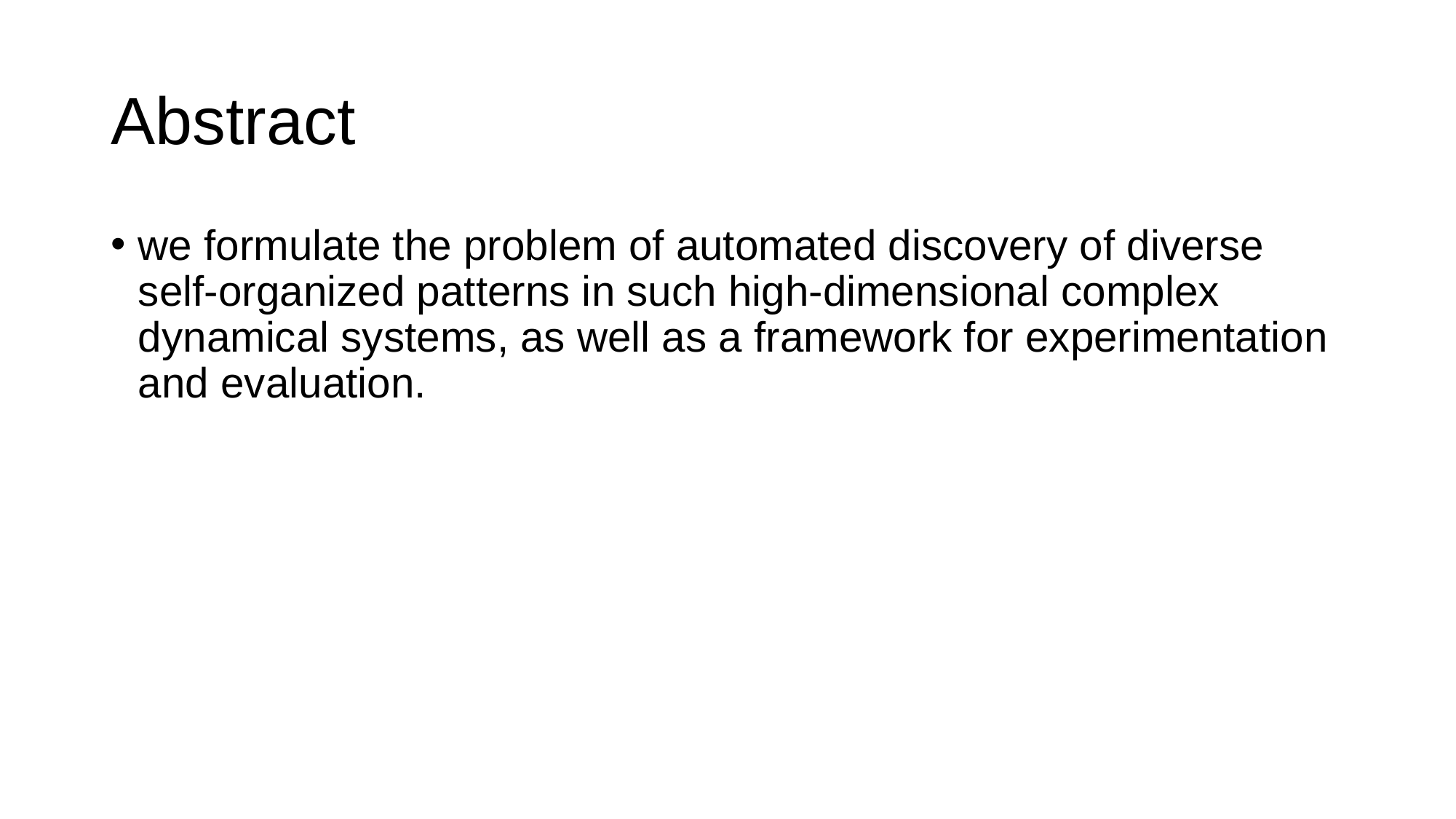

# Abstract
we formulate the problem of automated discovery of diverse self-organized patterns in such high-dimensional complex dynamical systems, as well as a framework for experimentation and evaluation.